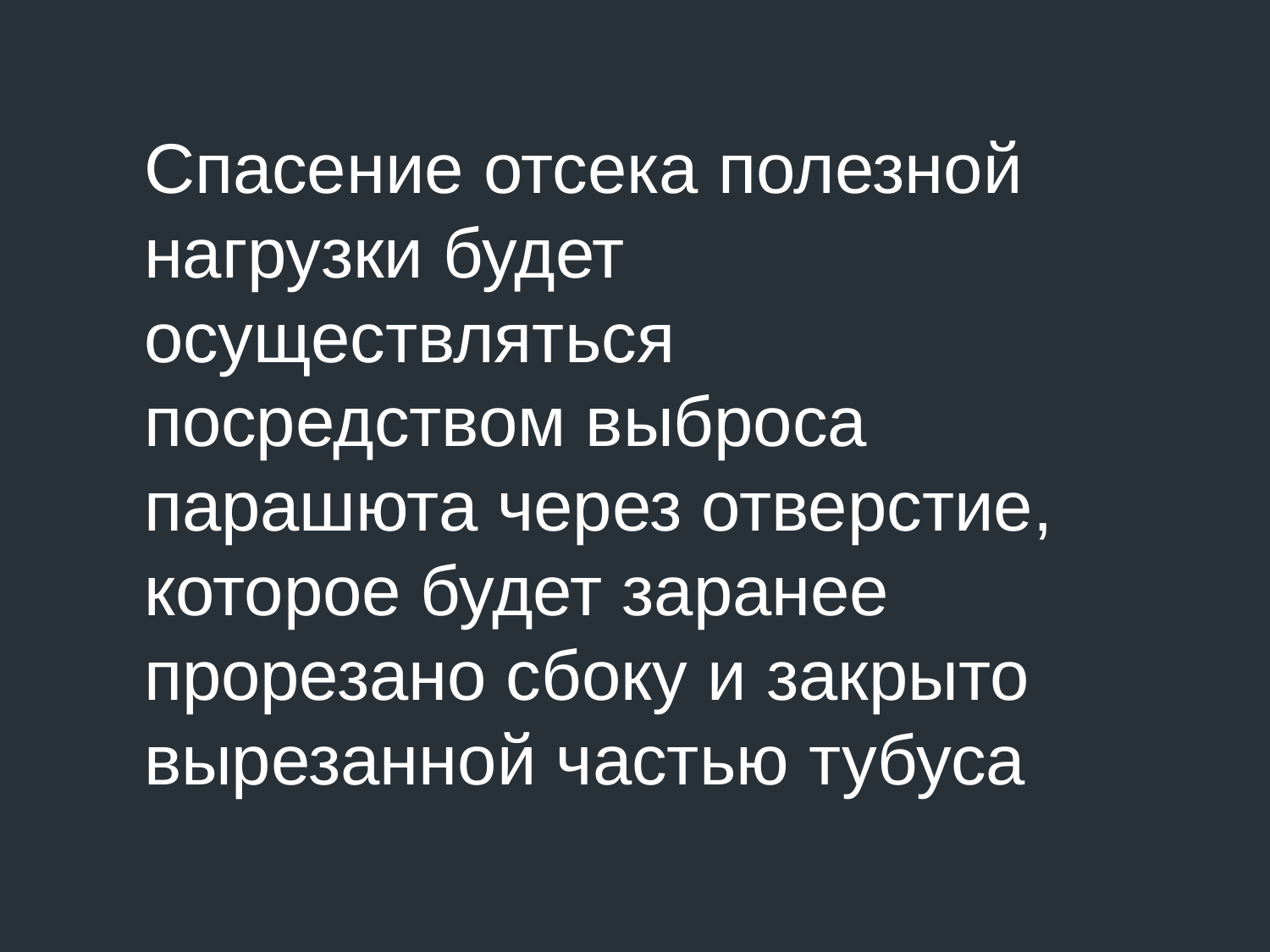

Спасение отсека полезной нагрузки будет осуществляться посредством выброса парашюта через отверстие, которое будет заранее прорезано сбоку и закрыто вырезанной частью тубуса